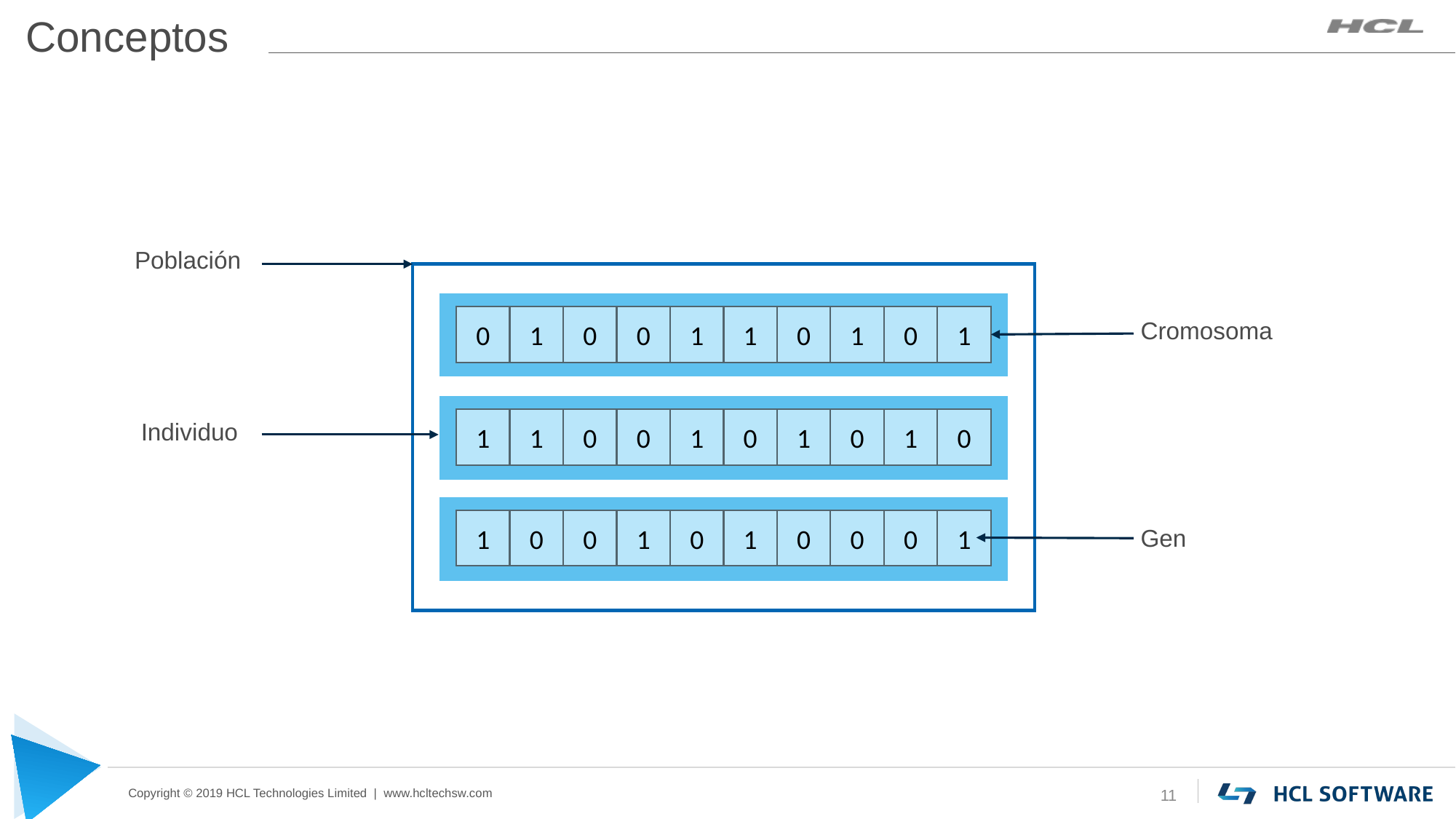

# Conceptos
Población

0
0
0
1
0
1
0
1
1
1
Cromosoma

1
0
1
1
0
1
0
0
1
0
Individuo

0
1
0
1
0
0
0
1
0
1
Gen
11